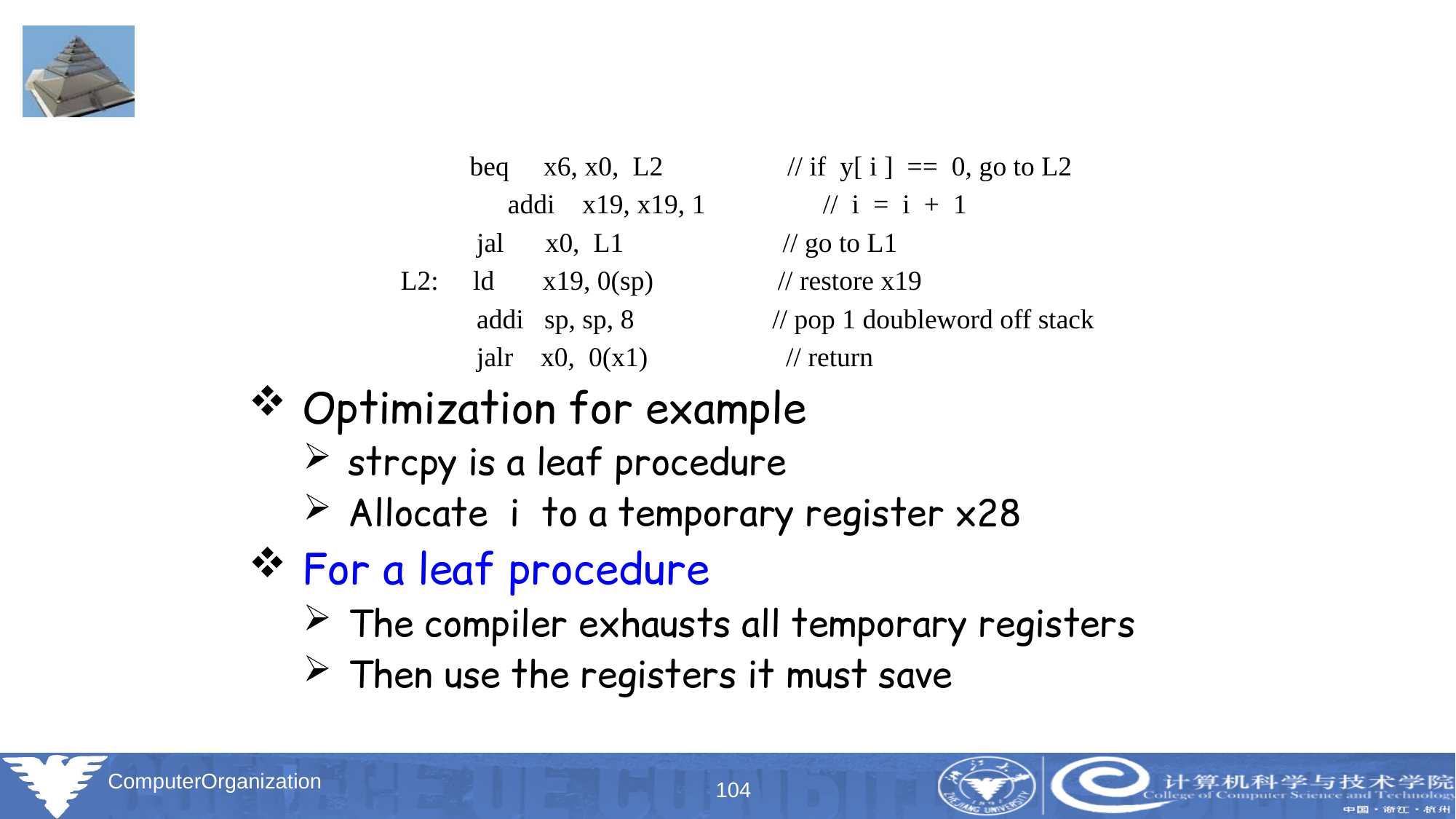

beq     x6, x0,  L2                  // if  y[ i ]  ==  0, go to L2
			addi    x19, x19, 1                 //  i  =  i  +  1
                                 jal      x0,  L1                       // go to L1
                      L2:     ld       x19, 0(sp)                  // restore x19
                                 addi   sp, sp, 8                    // pop 1 doubleword off stack
                                 jalr    x0,  0(x1)                    // return
 Optimization for example
 strcpy is a leaf procedure
 Allocate  i  to a temporary register x28
 For a leaf procedure
 The compiler exhausts all temporary registers
 Then use the registers it must save